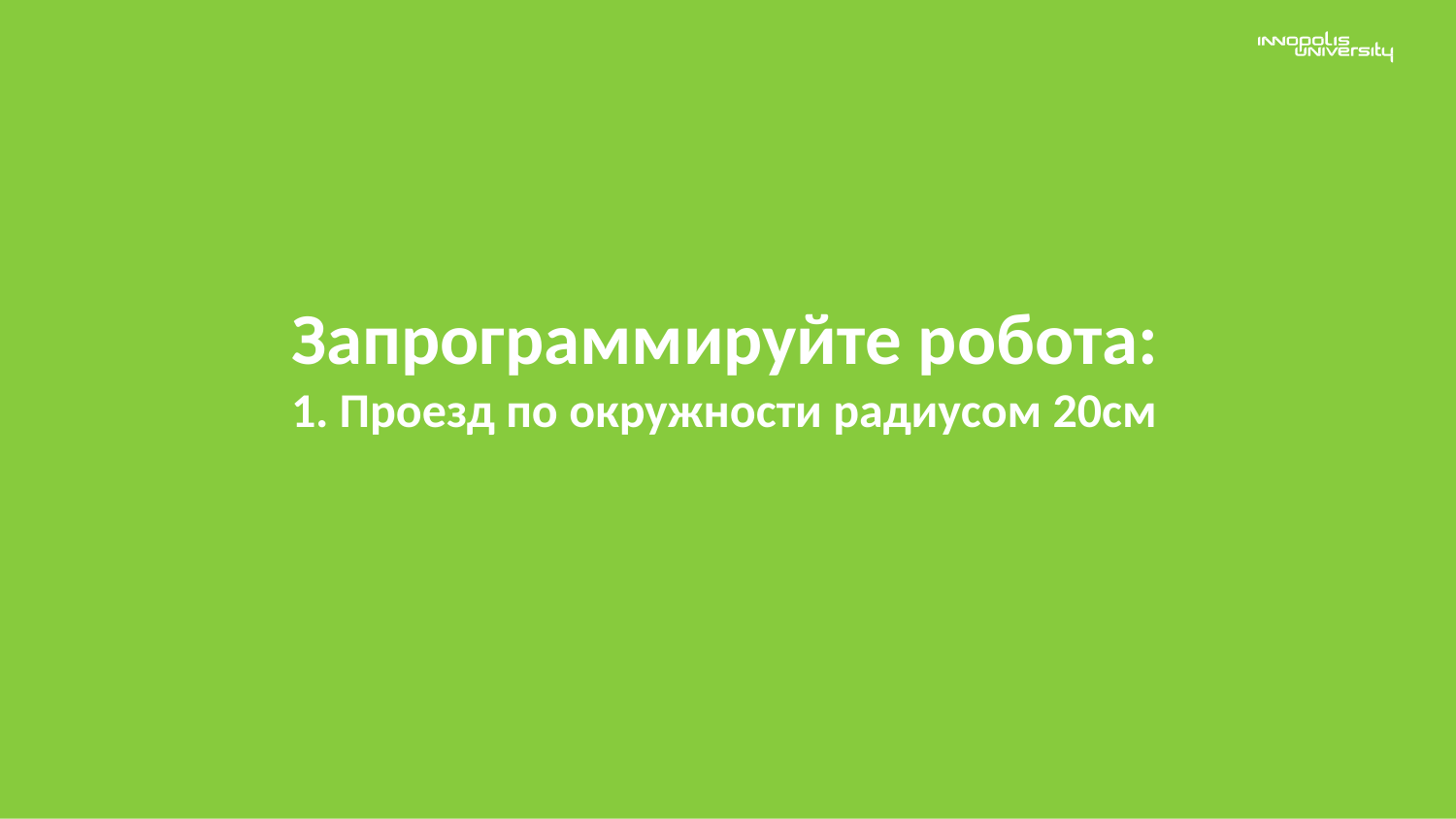

Запрограммируйте робота:
		1. Проезд по окружности радиусом 20см